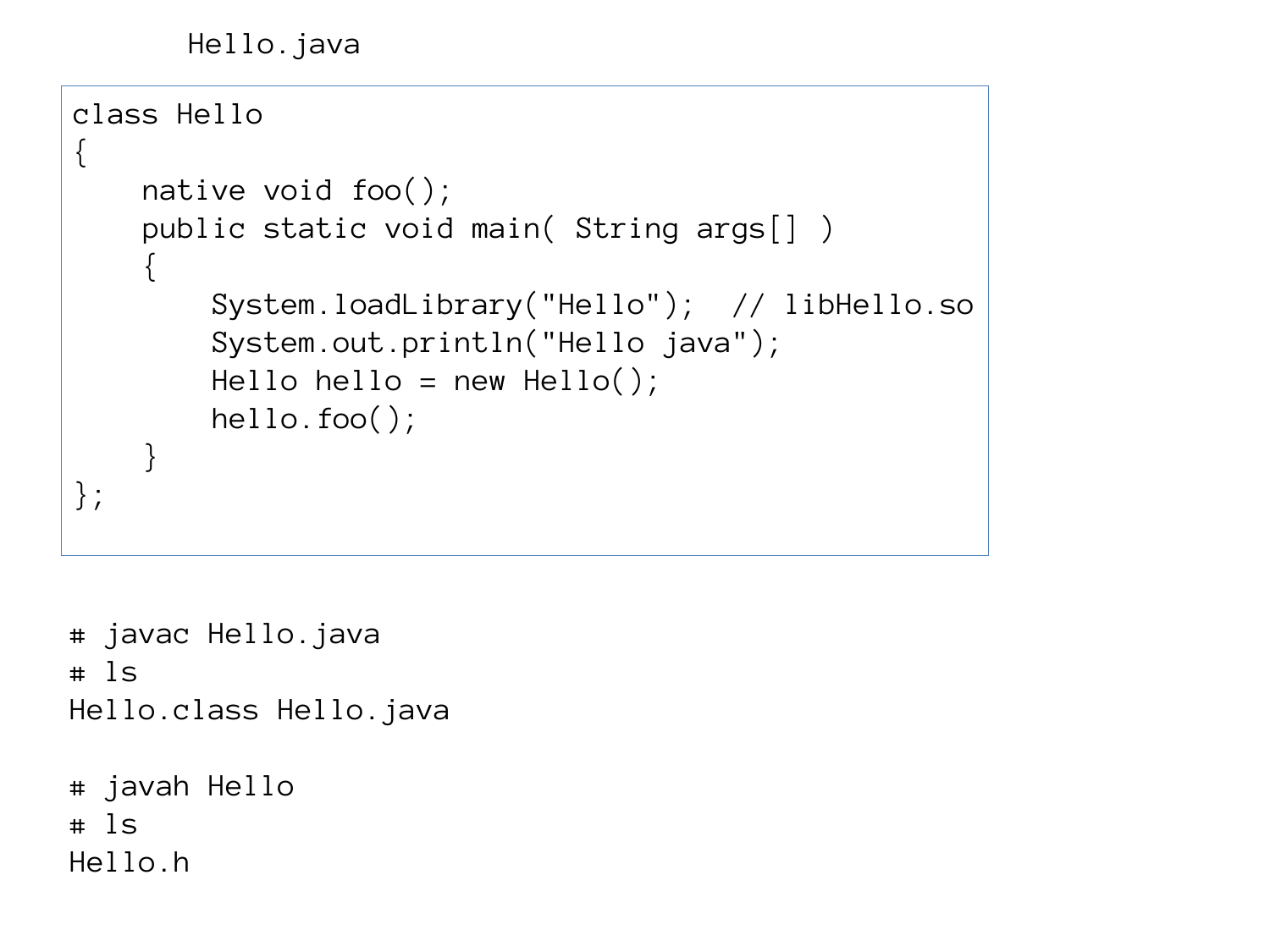

Hello.java
class Hello
{
    native void foo();
    public static void main( String args[] )
    {
        System.loadLibrary("Hello");  // libHello.so
        System.out.println("Hello java");
        Hello hello = new Hello();
        hello.foo();
    }
};

# javac Hello.java
# ls
Hello.class Hello.java

# javah Hello
# ls
Hello.h